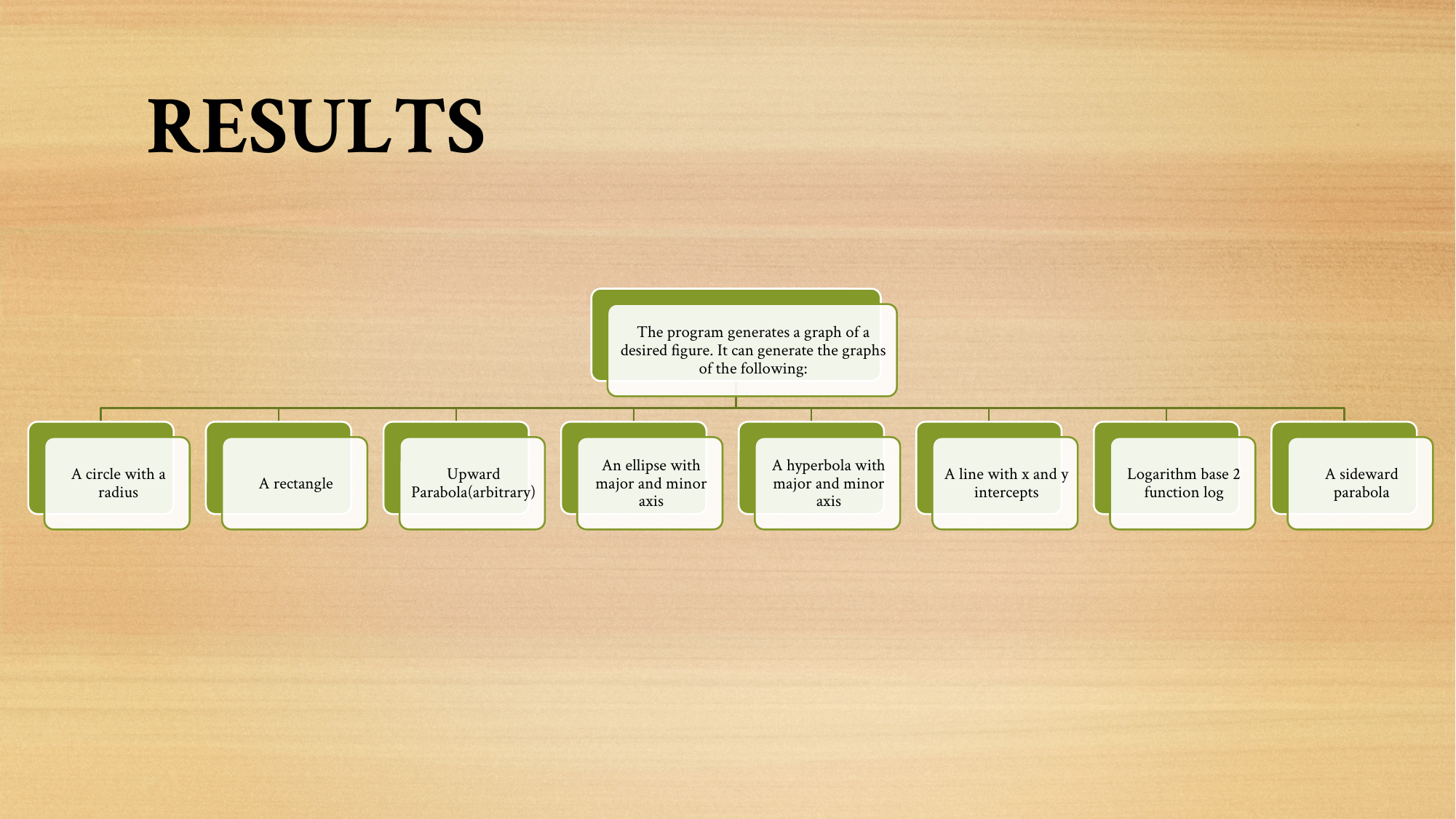

The program generates a graph of a desired figure. It can generate the graphs of the following:
A circle with a radius
A rectangle
Upward Parabola(arbitrary)
An ellipse with major and minor axis
A hyperbola with major and minor axis
A line with x and y intercepts
Logarithm base 2 function log
A sideward parabola
RESULTS